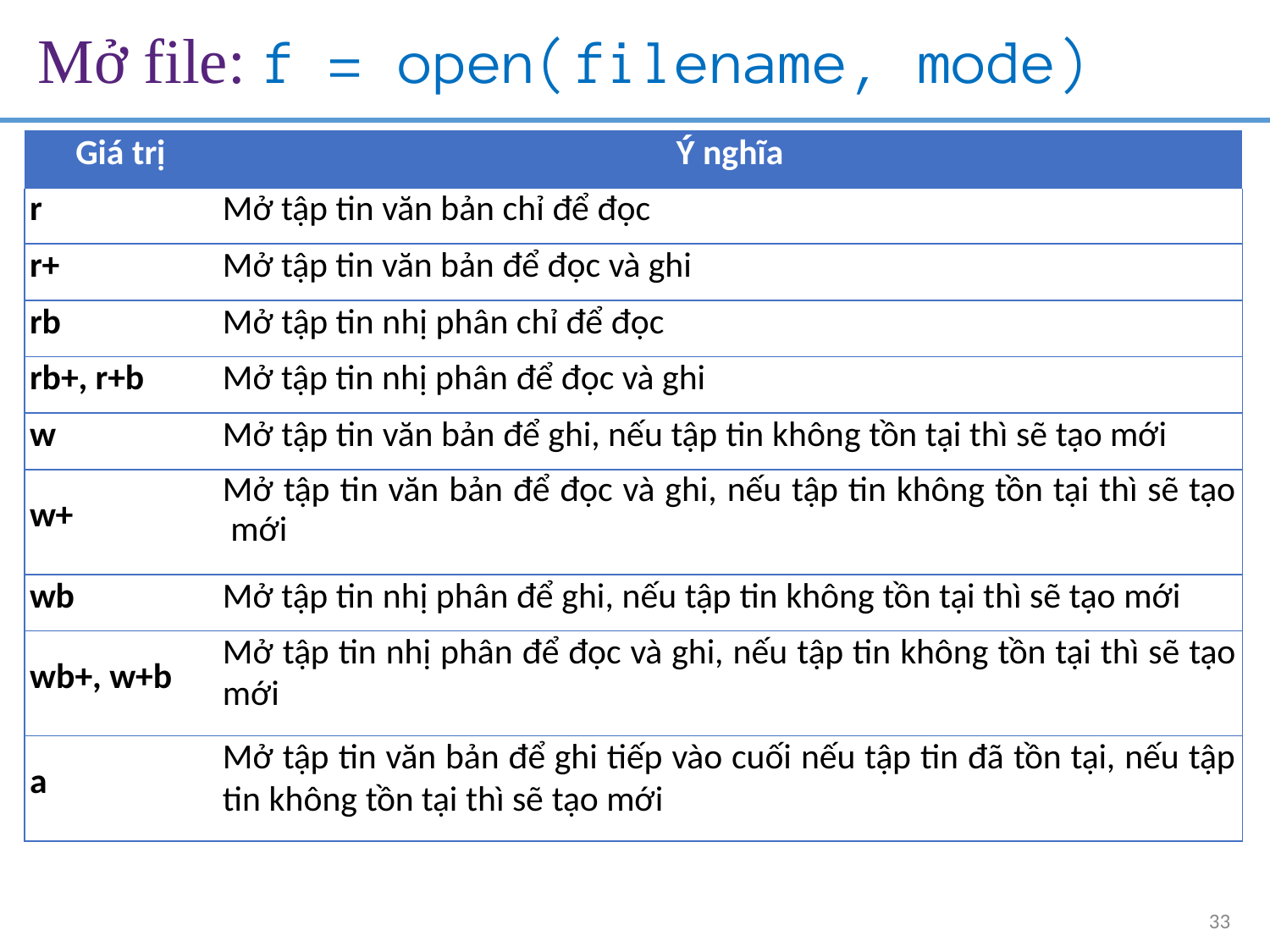

# Mở file: f = open(filename, mode)
|  |  |
| --- | --- |
| Giá trị | Ý nghĩa |
| r | Mở tập tin văn bản chỉ để đọc |
| r+ | Mở tập tin văn bản để đọc và ghi |
| rb | Mở tập tin nhị phân chỉ để đọc |
| rb+, r+b | Mở tập tin nhị phân để đọc và ghi |
| w | Mở tập tin văn bản để ghi, nếu tập tin không tồn tại thì sẽ tạo mới |
| w+ | Mở tập tin văn bản để đọc và ghi, nếu tập tin không tồn tại thì sẽ tạo mới |
| wb | Mở tập tin nhị phân để ghi, nếu tập tin không tồn tại thì sẽ tạo mới |
| wb+, w+b | Mở tập tin nhị phân để đọc và ghi, nếu tập tin không tồn tại thì sẽ tạo mới |
| a | Mở tập tin văn bản để ghi tiếp vào cuối nếu tập tin đã tồn tại, nếu tập tin không tồn tại thì sẽ tạo mới |

33